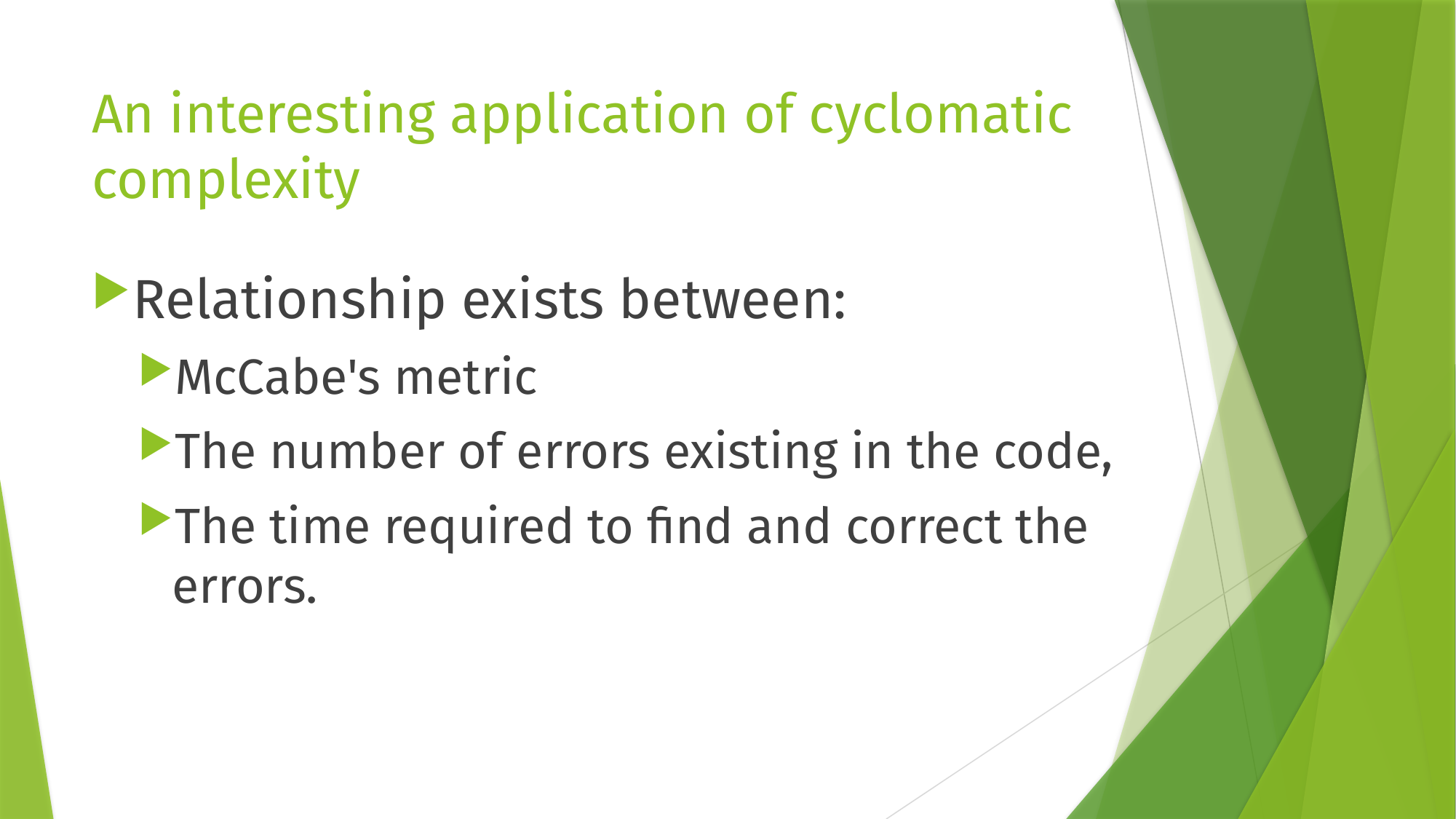

# An interesting application of cyclomatic complexity
Relationship exists between:
McCabe's metric
The number of errors existing in the code,
The time required to find and correct the errors.